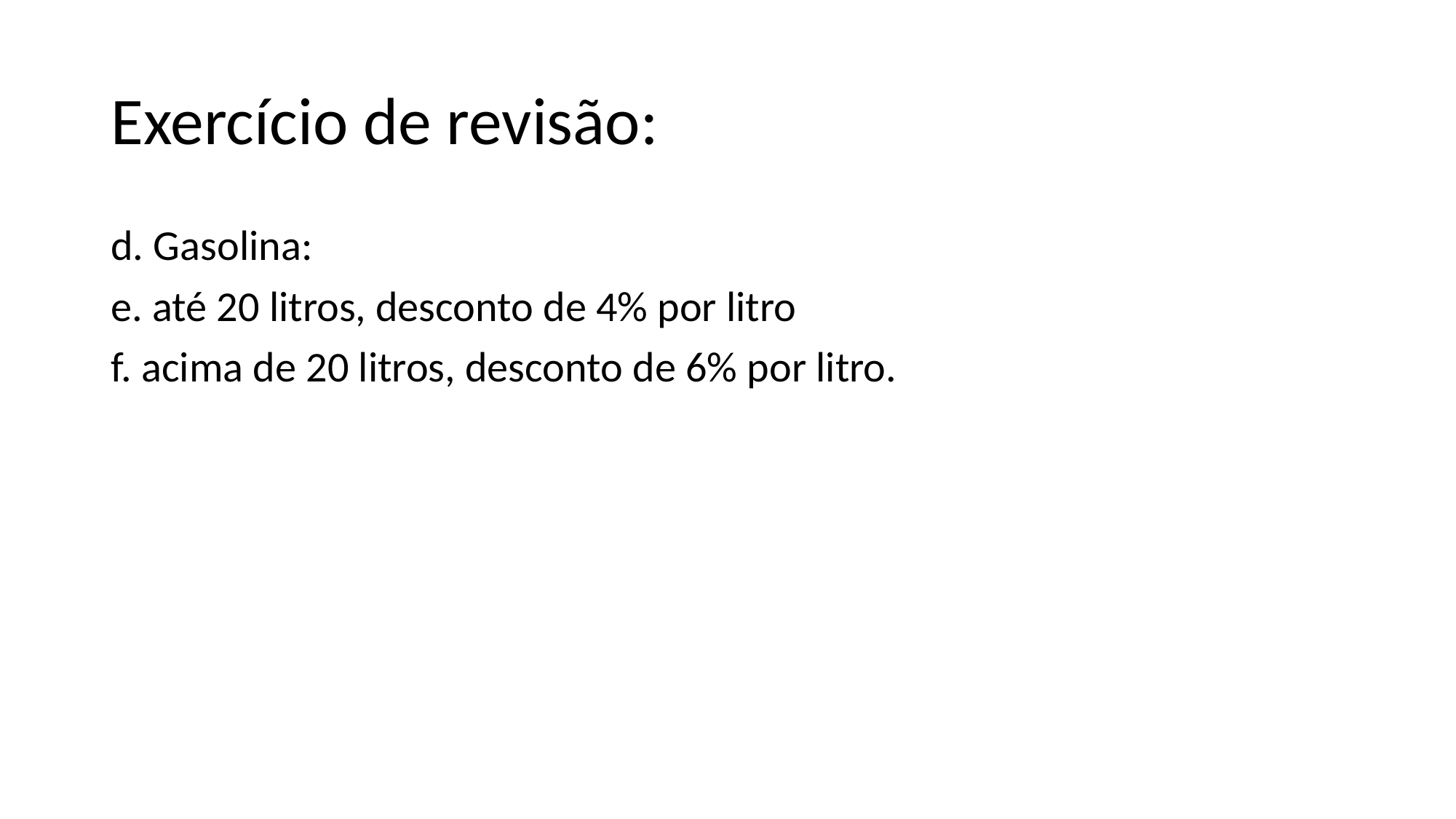

# Exercício de revisão:
d. Gasolina:
e. até 20 litros, desconto de 4% por litro
f. acima de 20 litros, desconto de 6% por litro.